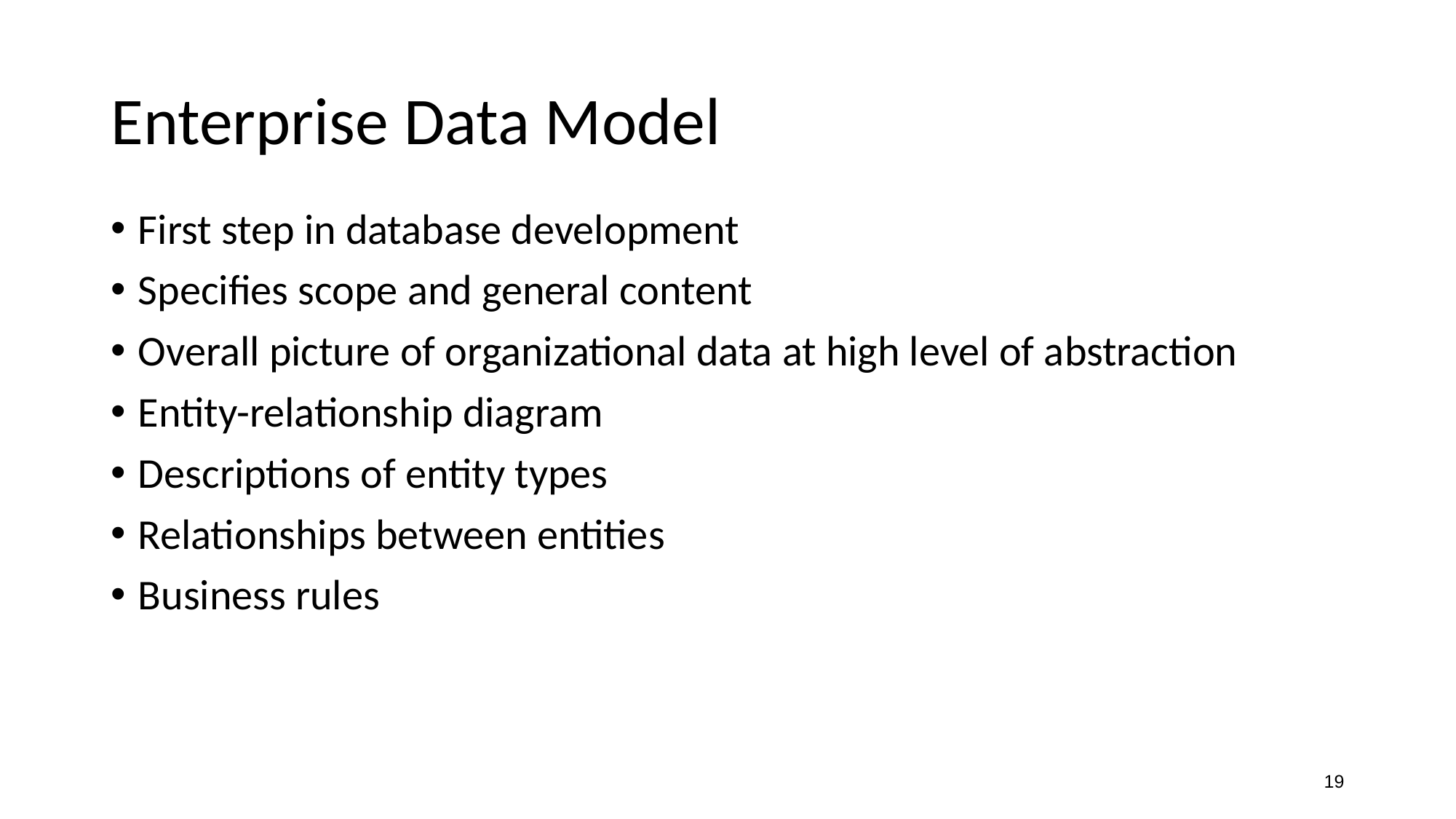

# Enterprise Data Model
First step in database development
Specifies scope and general content
Overall picture of organizational data at high level of abstraction
Entity-relationship diagram
Descriptions of entity types
Relationships between entities
Business rules
19